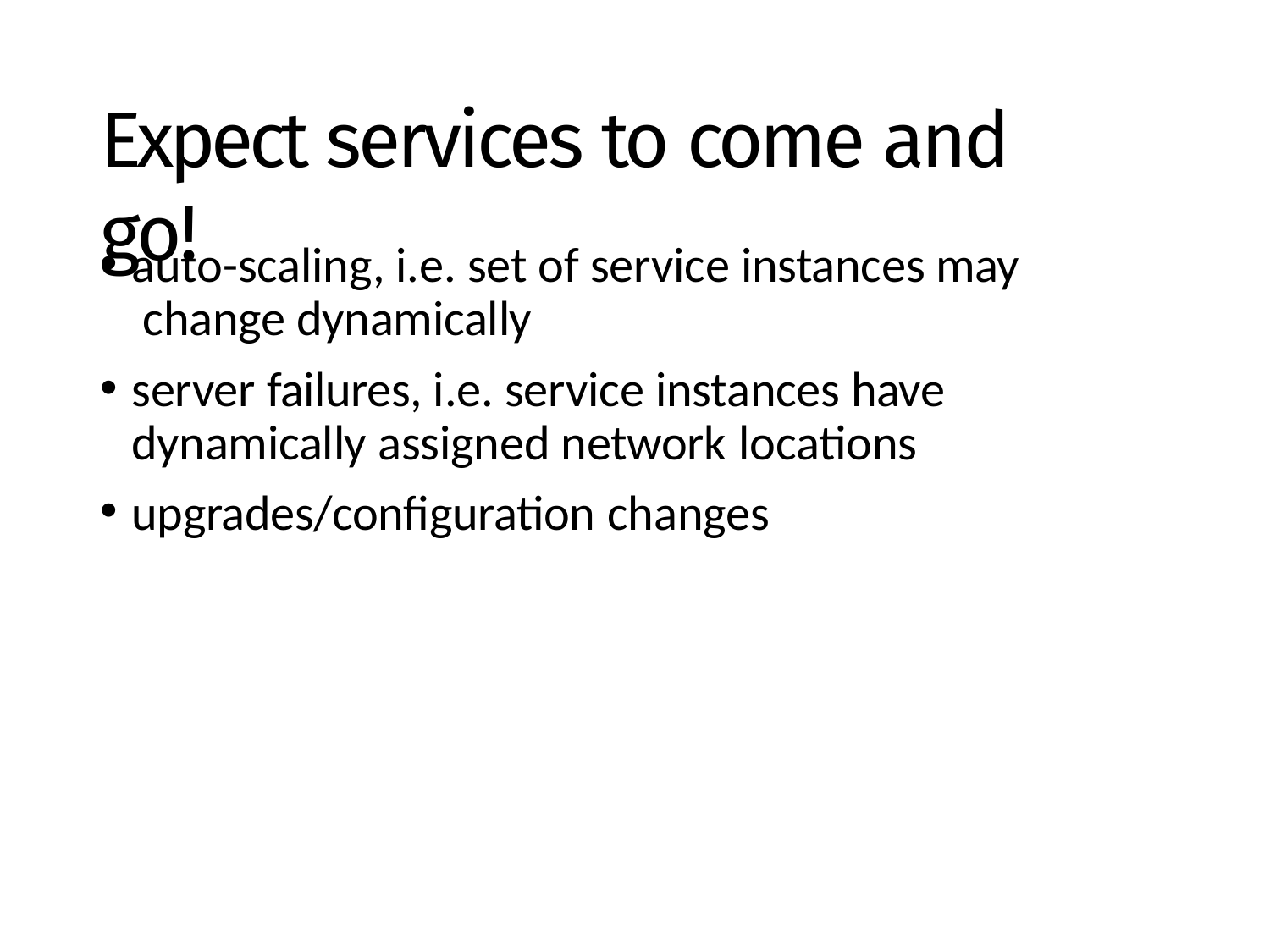

# Expect services to come and go!
auto-scaling, i.e. set of service instances may  change dynamically
server failures, i.e. service instances have  dynamically assigned network locations
upgrades/configuration changes